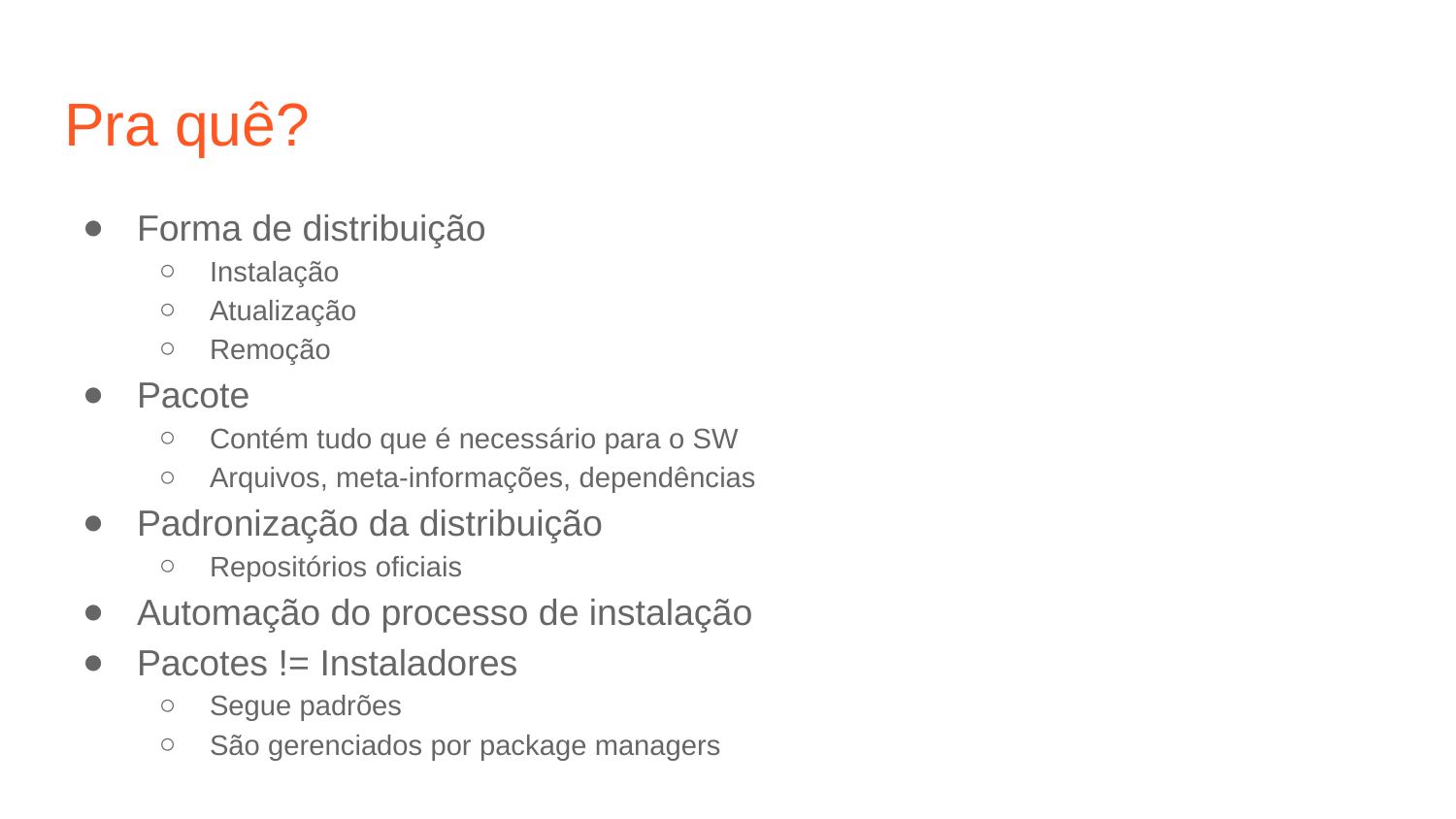

# Pra quê?
Forma de distribuição
Instalação
Atualização
Remoção
Pacote
Contém tudo que é necessário para o SW
Arquivos, meta-informações, dependências
Padronização da distribuição
Repositórios oficiais
Automação do processo de instalação
Pacotes != Instaladores
Segue padrões
São gerenciados por package managers